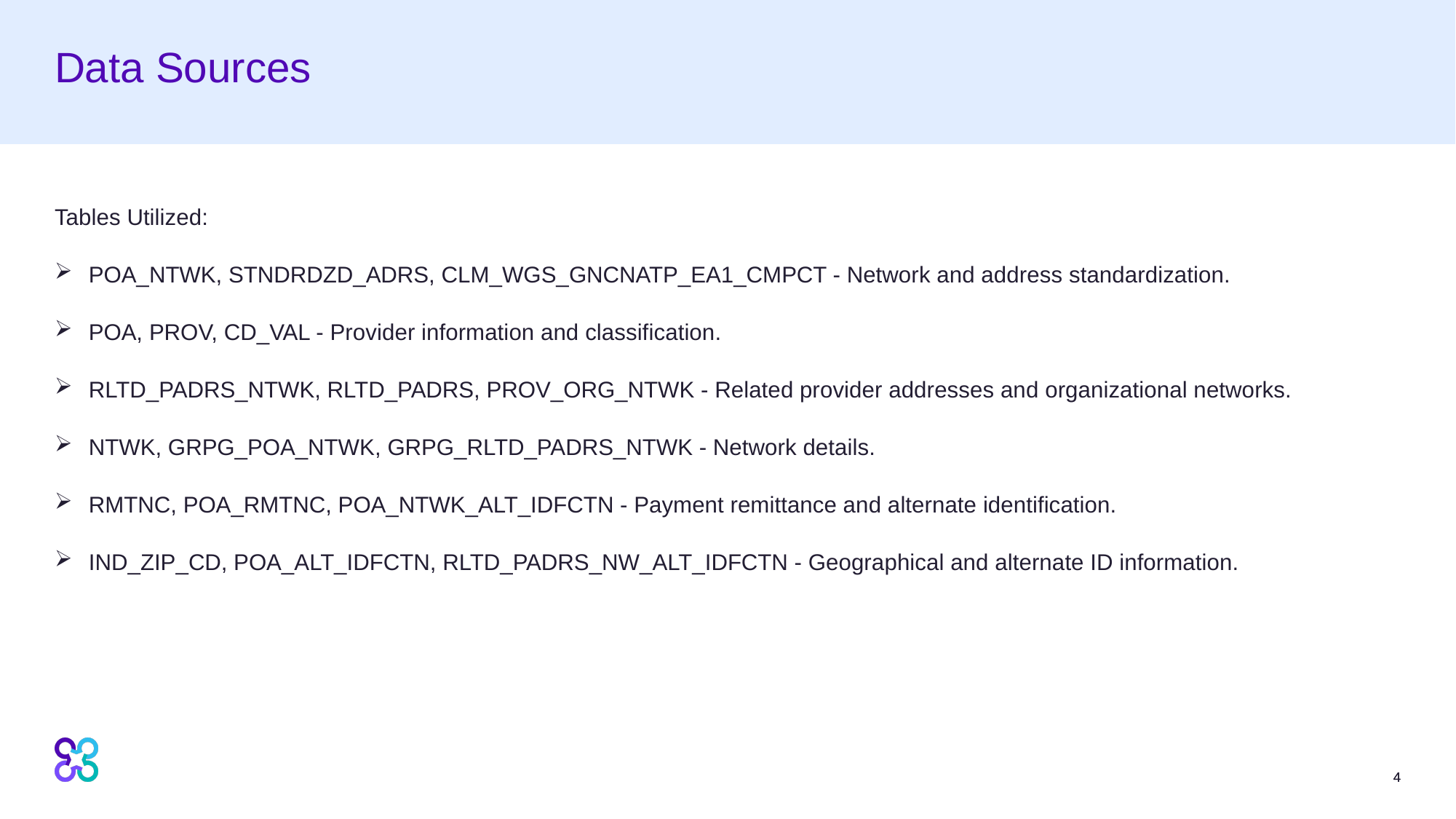

# Data Sources
Tables Utilized:
POA_NTWK, STNDRDZD_ADRS, CLM_WGS_GNCNATP_EA1_CMPCT - Network and address standardization.
POA, PROV, CD_VAL - Provider information and classification.
RLTD_PADRS_NTWK, RLTD_PADRS, PROV_ORG_NTWK - Related provider addresses and organizational networks.
NTWK, GRPG_POA_NTWK, GRPG_RLTD_PADRS_NTWK - Network details.
RMTNC, POA_RMTNC, POA_NTWK_ALT_IDFCTN - Payment remittance and alternate identification.
IND_ZIP_CD, POA_ALT_IDFCTN, RLTD_PADRS_NW_ALT_IDFCTN - Geographical and alternate ID information.